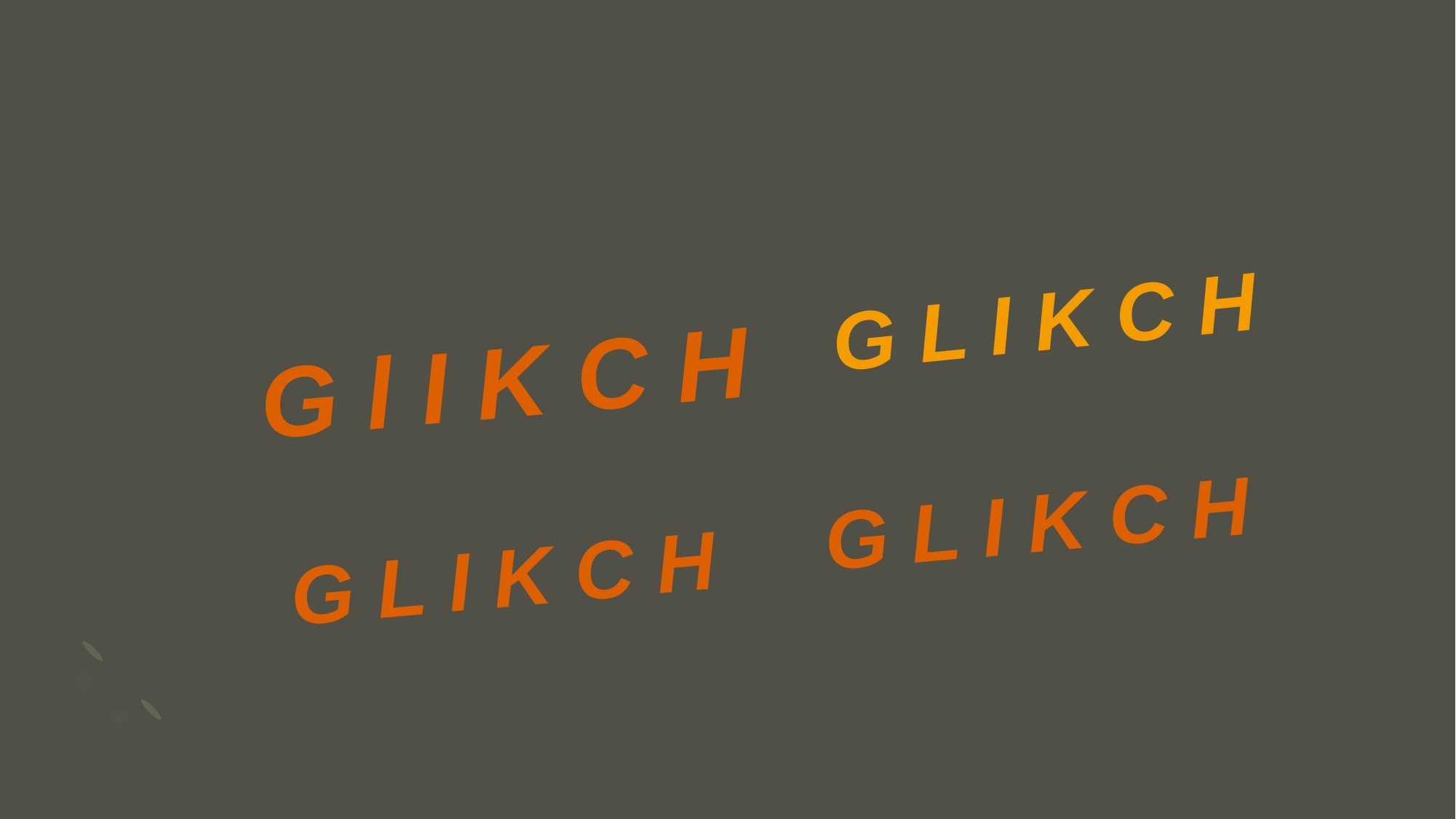

G L I K C H
 G l I K C H
 G L I K C H
 G L I K C H